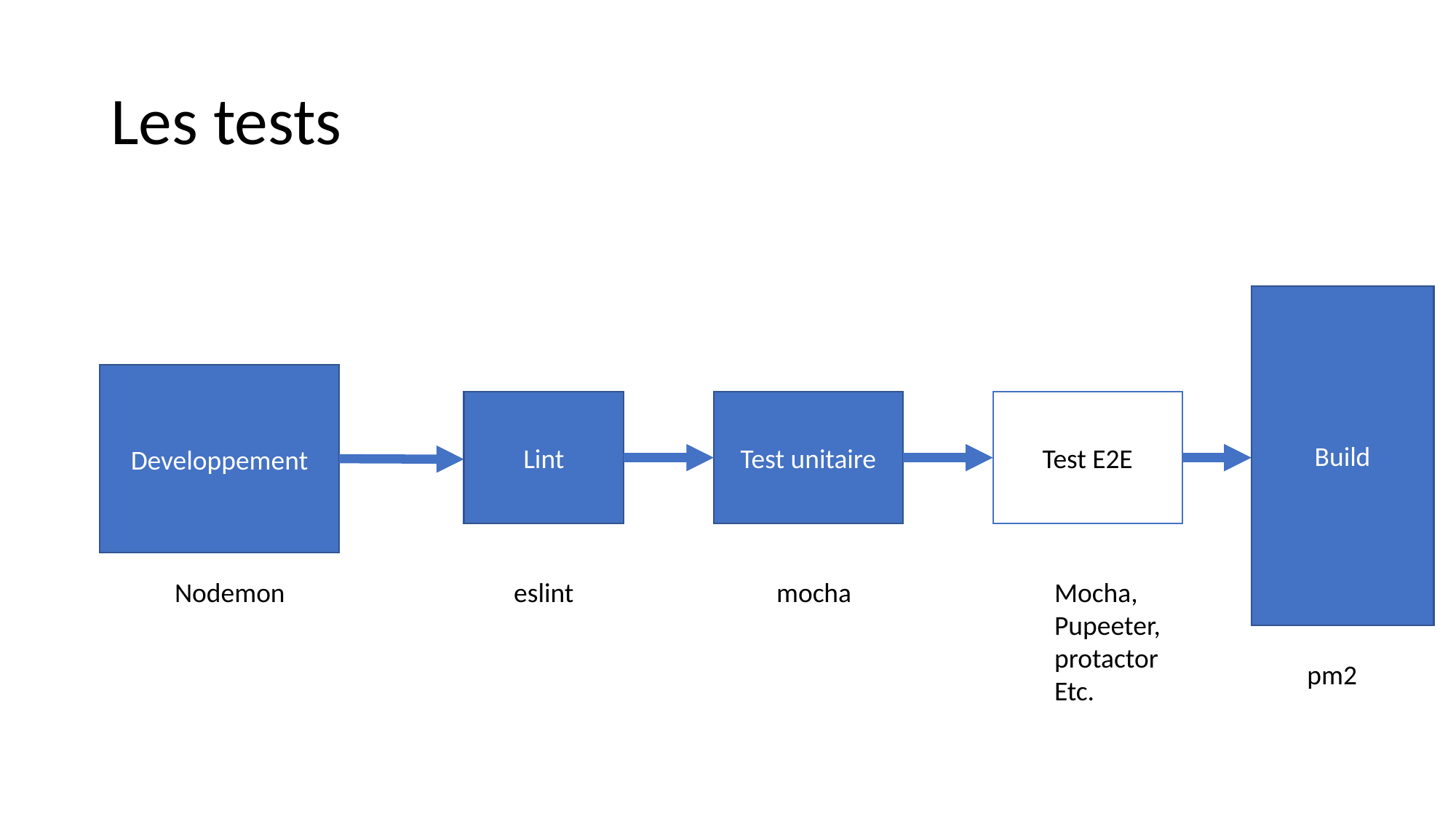

# Les tests
Build
Developpement
Lint
Test unitaire
Test E2E
Nodemon
eslint
mocha
Mocha,
Pupeeter,
protactor
Etc.
pm2